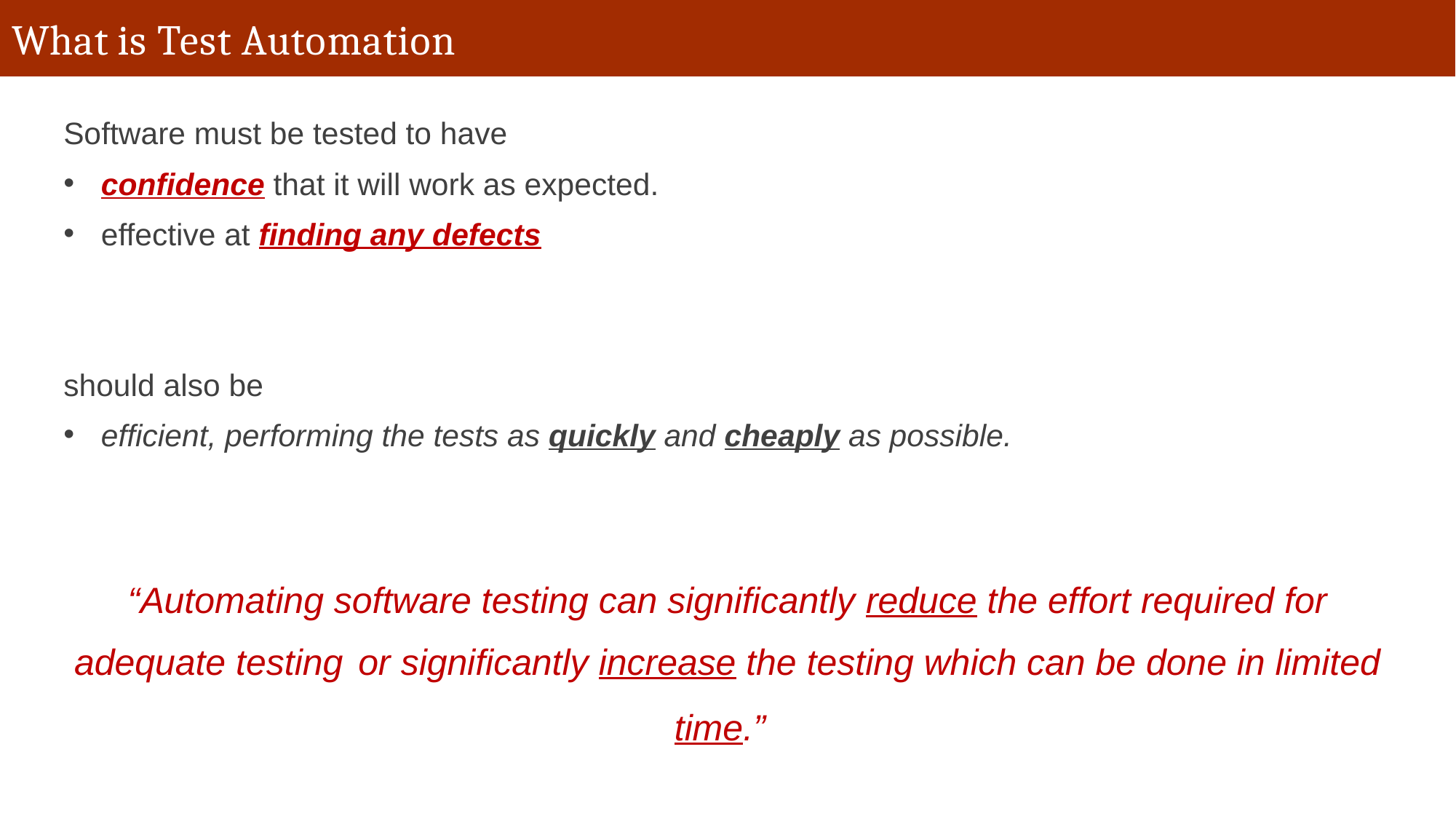

# What is Test Automation
Software must be tested to have
confidence that it will work as expected.
effective at finding any defects

should also be
efficient, performing the tests as quickly and cheaply as possible.
“Automating software testing can significantly reduce the effort required for adequate testing or significantly increase the testing which can be done in limited time.”